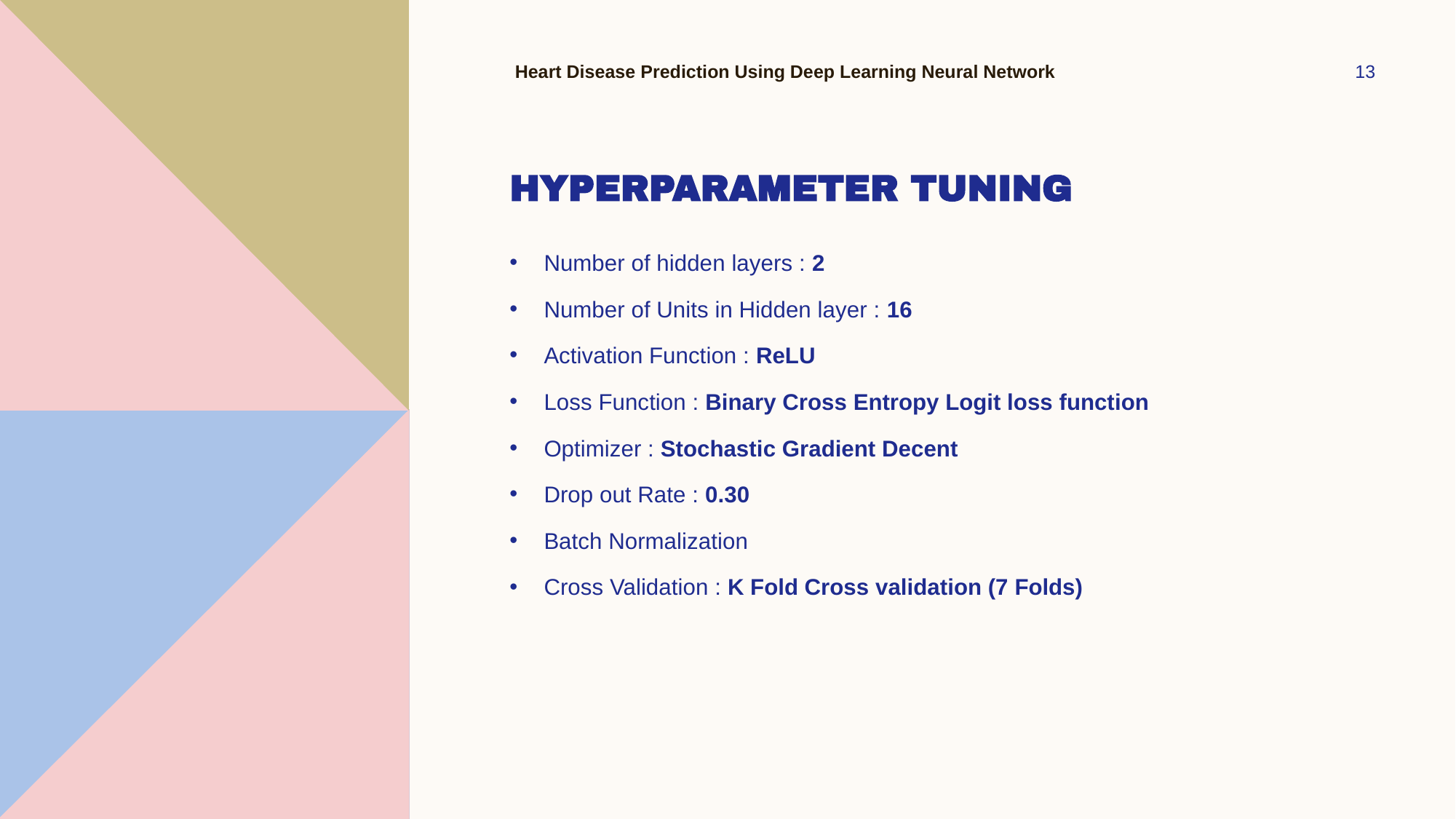

Heart Disease Prediction Using Deep Learning Neural Network
13
# Hyperparameter tuning
Number of hidden layers : 2
Number of Units in Hidden layer : 16
Activation Function : ReLU
Loss Function : Binary Cross Entropy Logit loss function
Optimizer : Stochastic Gradient Decent
Drop out Rate : 0.30
Batch Normalization
Cross Validation : K Fold Cross validation (7 Folds)